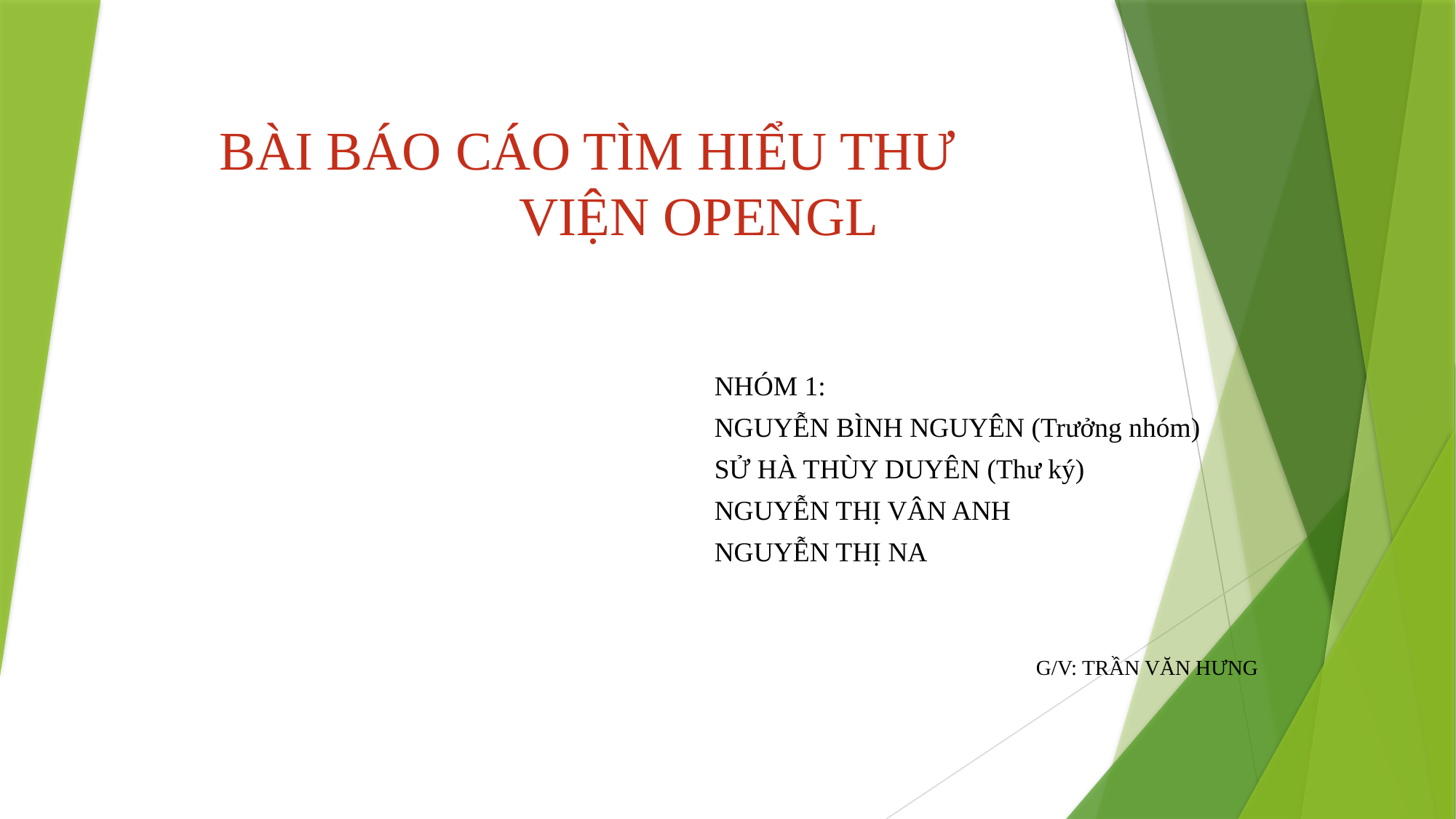

# BÀI BÁO CÁO TÌM HIỂU THƯ VIỆN OPENGL
NHÓM 1:
NGUYỄN BÌNH NGUYÊN (Trưởng nhóm)
SỬ HÀ THÙY DUYÊN (Thư ký)
NGUYỄN THỊ VÂN ANH
NGUYỄN THỊ NA

                                                             G/V: TRẦN VĂN HƯNG